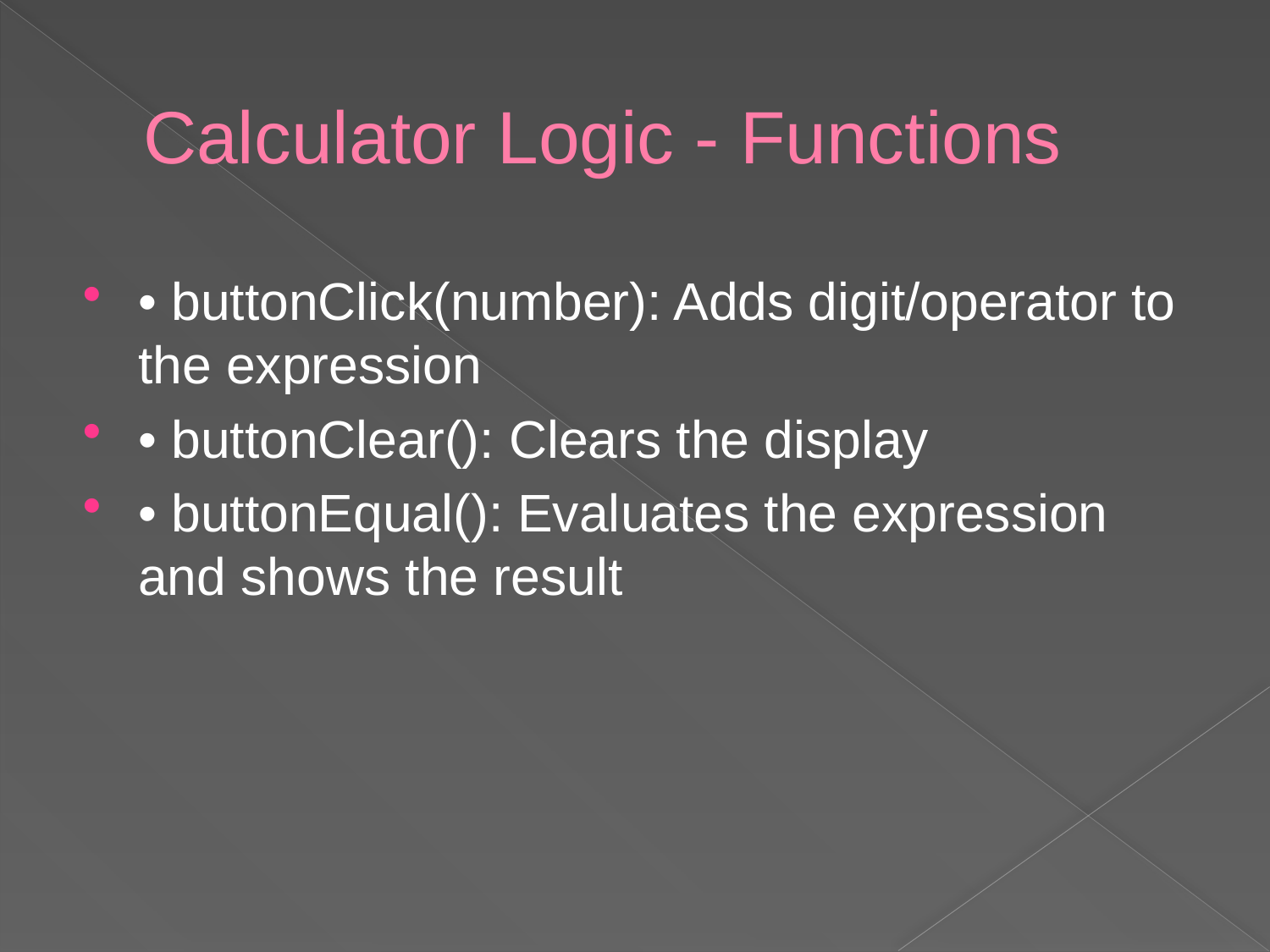

# Calculator Logic - Functions
• buttonClick(number): Adds digit/operator to the expression
• buttonClear(): Clears the display
• buttonEqual(): Evaluates the expression and shows the result